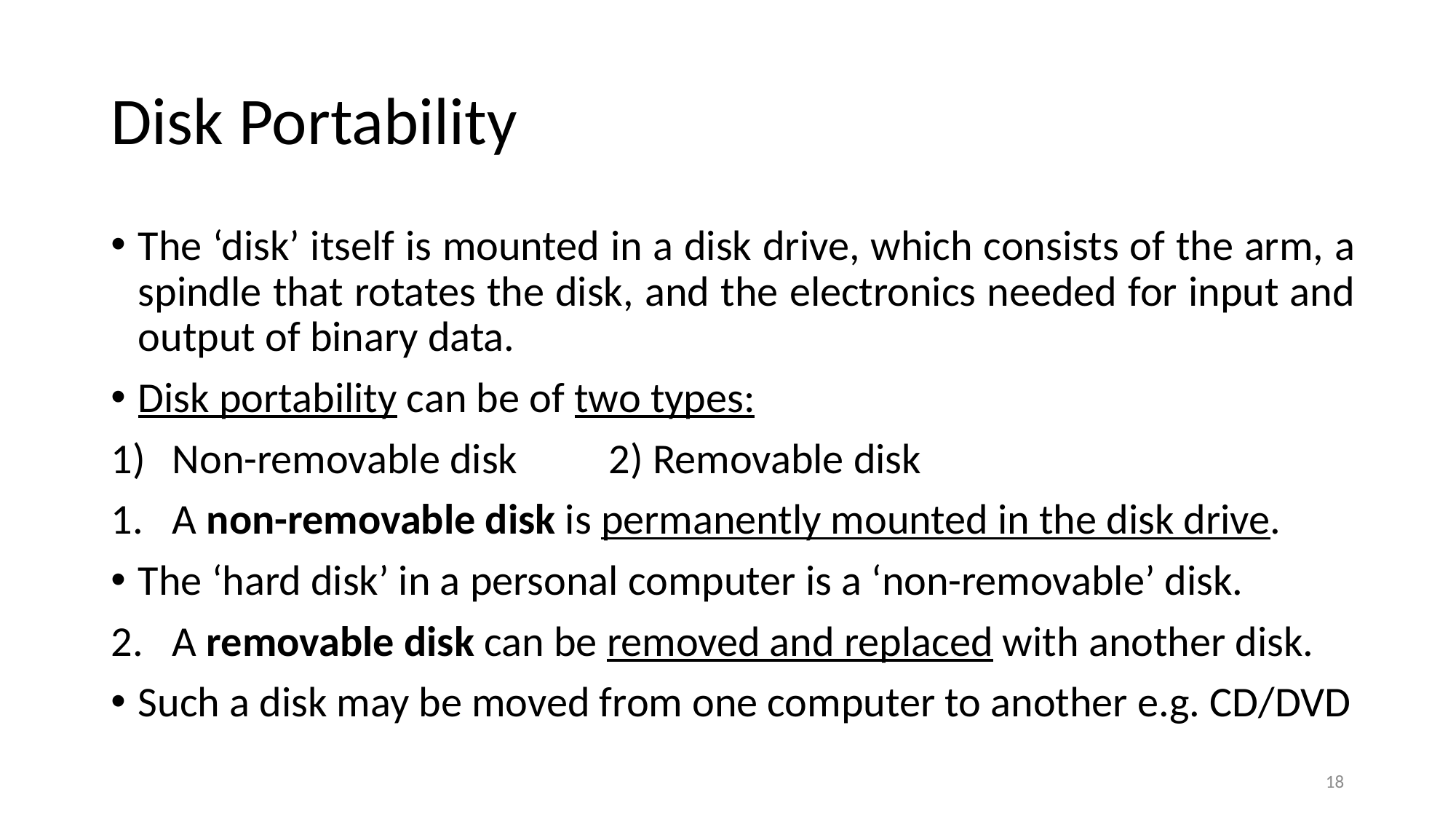

# Disk Portability
The ‘disk’ itself is mounted in a disk drive, which consists of the arm, a spindle that rotates the disk, and the electronics needed for input and output of binary data.
Disk portability can be of two types:
Non-removable disk	2) Removable disk
A non-removable disk is permanently mounted in the disk drive.
The ‘hard disk’ in a personal computer is a ‘non-removable’ disk.
A removable disk can be removed and replaced with another disk.
Such a disk may be moved from one computer to another e.g. CD/DVD
18